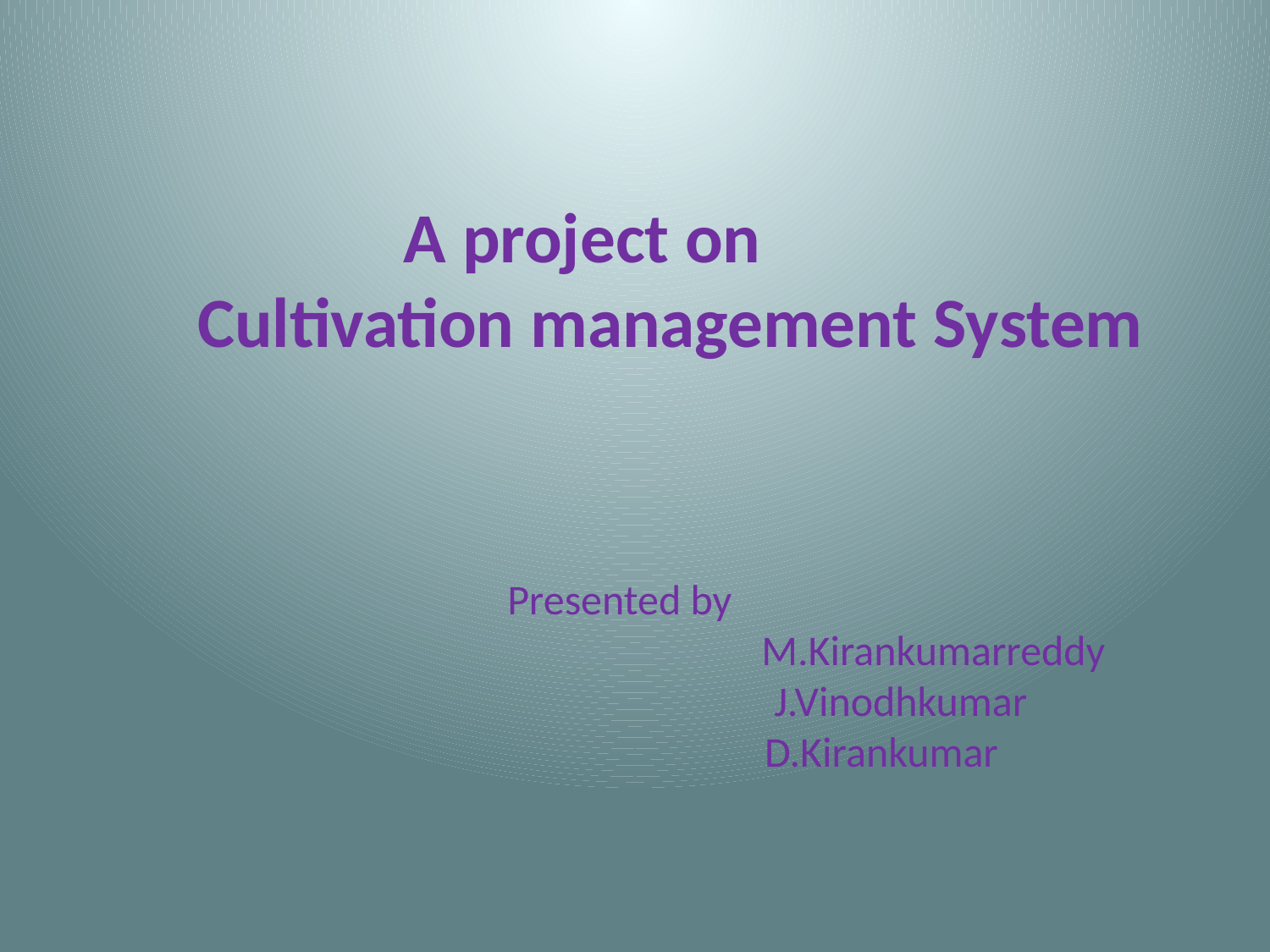

A project on
Cultivation management System
Presented by
		M.Kirankumarreddy
                            J.Vinodhkumar
                           D.Kirankumar